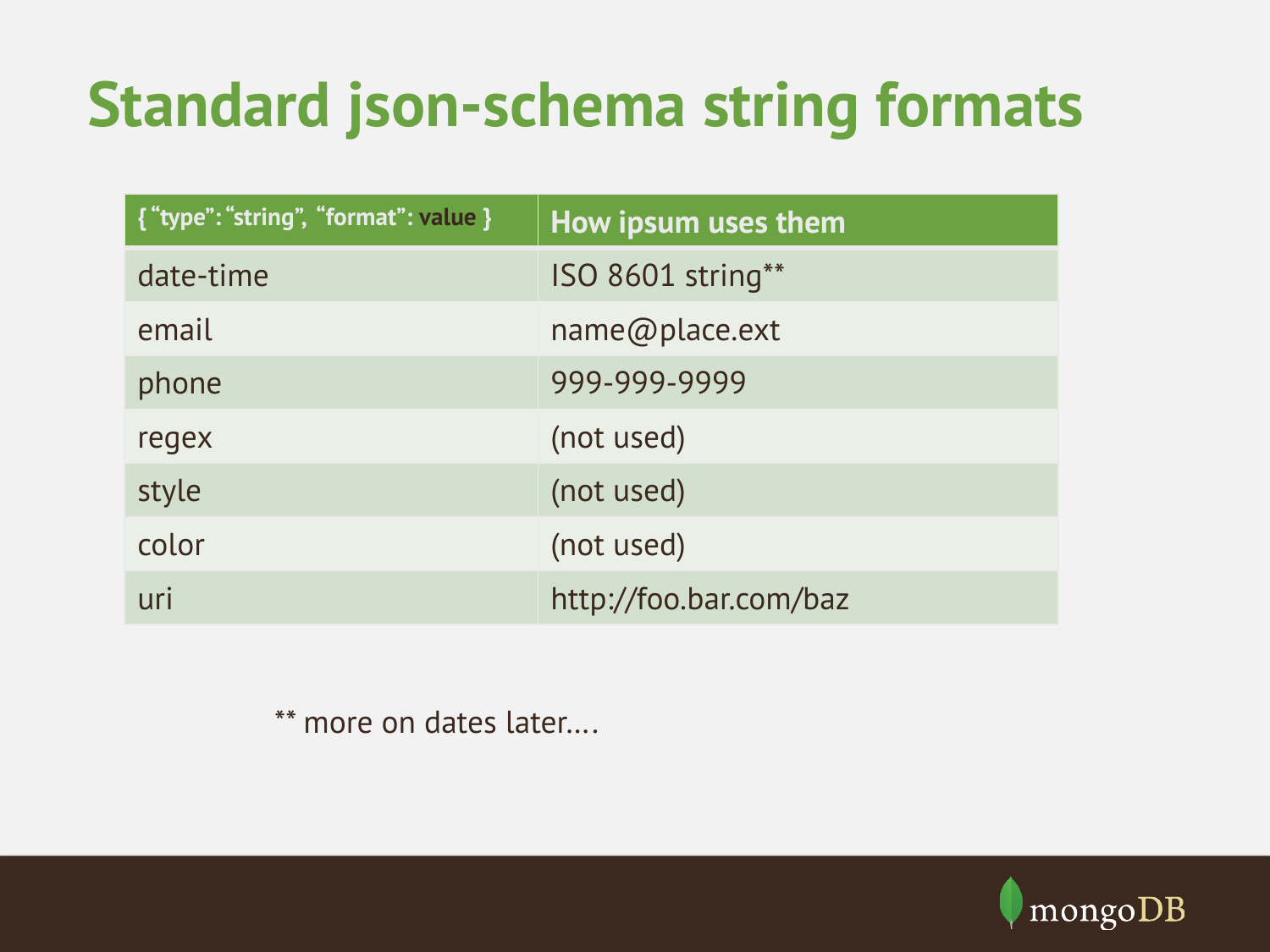

# Standard json-schema string formats
| { “type”: “string”, “format”: value } | How ipsum uses them |
| --- | --- |
| date-time | ISO 8601 string\*\* |
| email | name@place.ext |
| phone | 999-999-9999 |
| regex | (not used) |
| style | (not used) |
| color | (not used) |
| uri | http://foo.bar.com/baz |
** more on dates later….